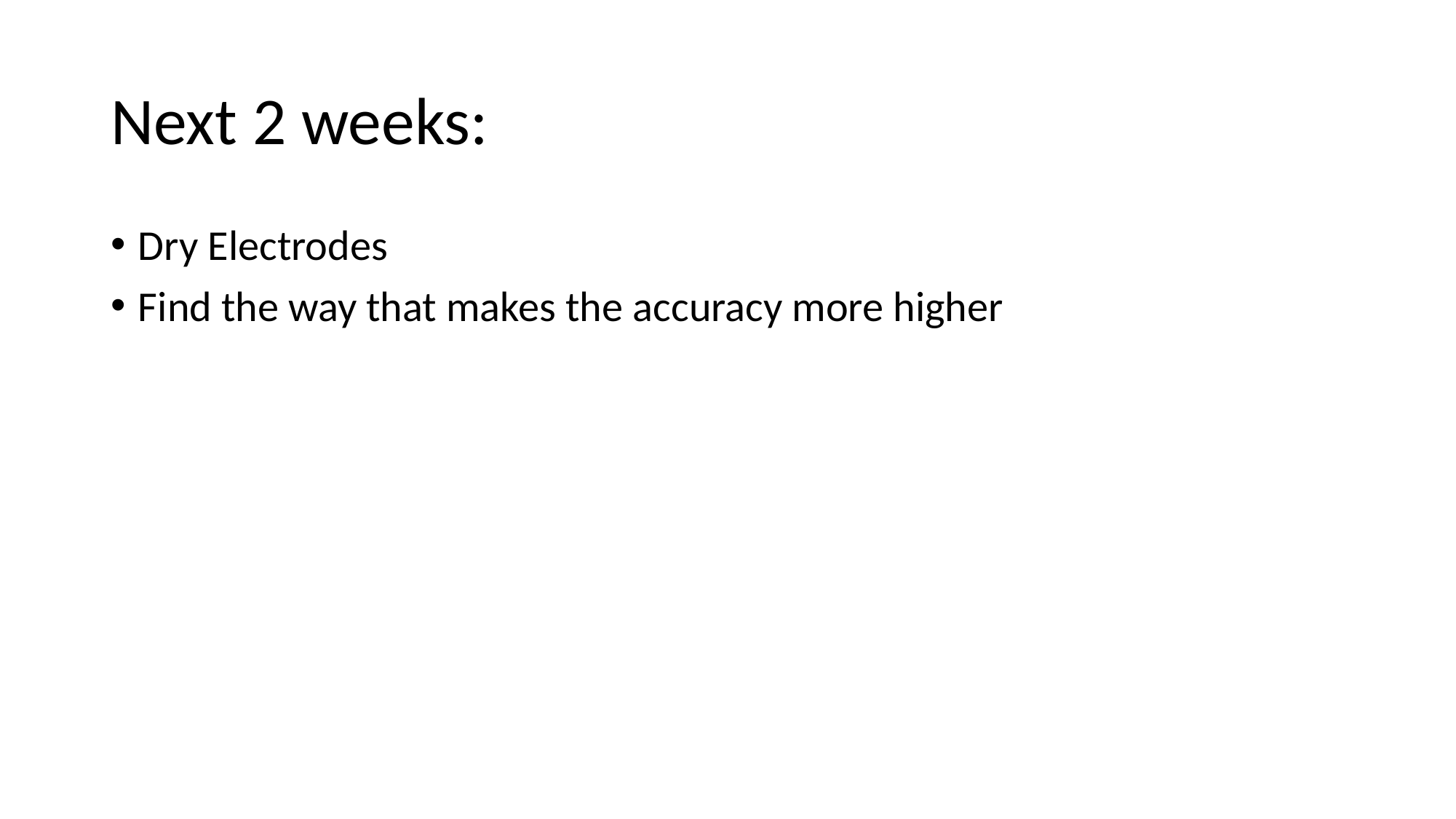

# Next 2 weeks:
Dry Electrodes
Find the way that makes the accuracy more higher